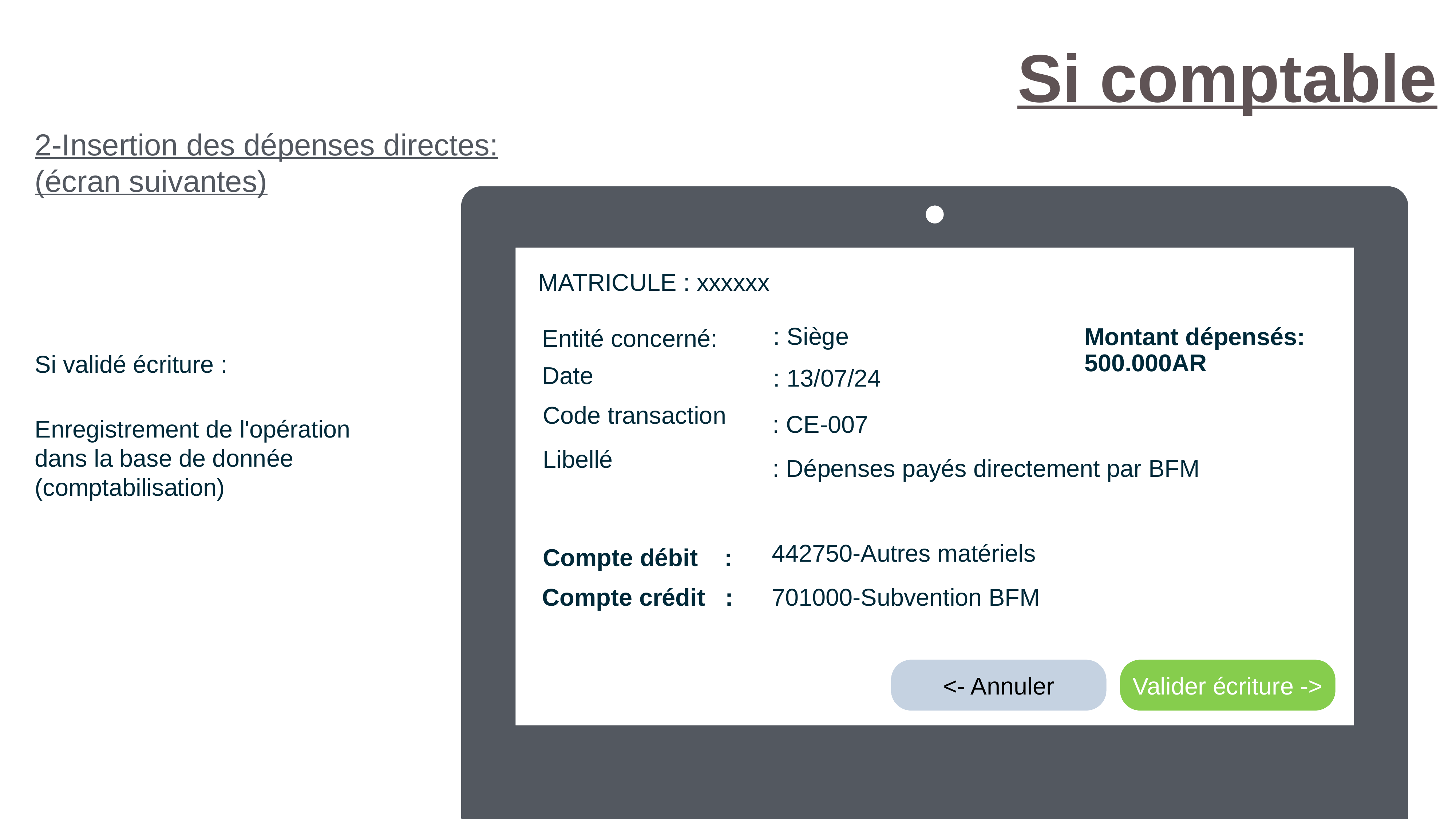

Si comptable
2-Insertion des dépenses directes: (écran suivantes)

MATRICULE : xxxxxx
: Siège
Montant dépensés: 500.000AR
Entité concerné:
Si validé écriture :
Enregistrement de l'opération dans la base de donnée (comptabilisation)
Date
: 13/07/24
Code transaction
: CE-007
Libellé
: Dépenses payés directement par BFM
442750-Autres matériels
Compte débit    :
Compte crédit   :
701000-Subvention BFM
<- Annuler
Valider écriture ->